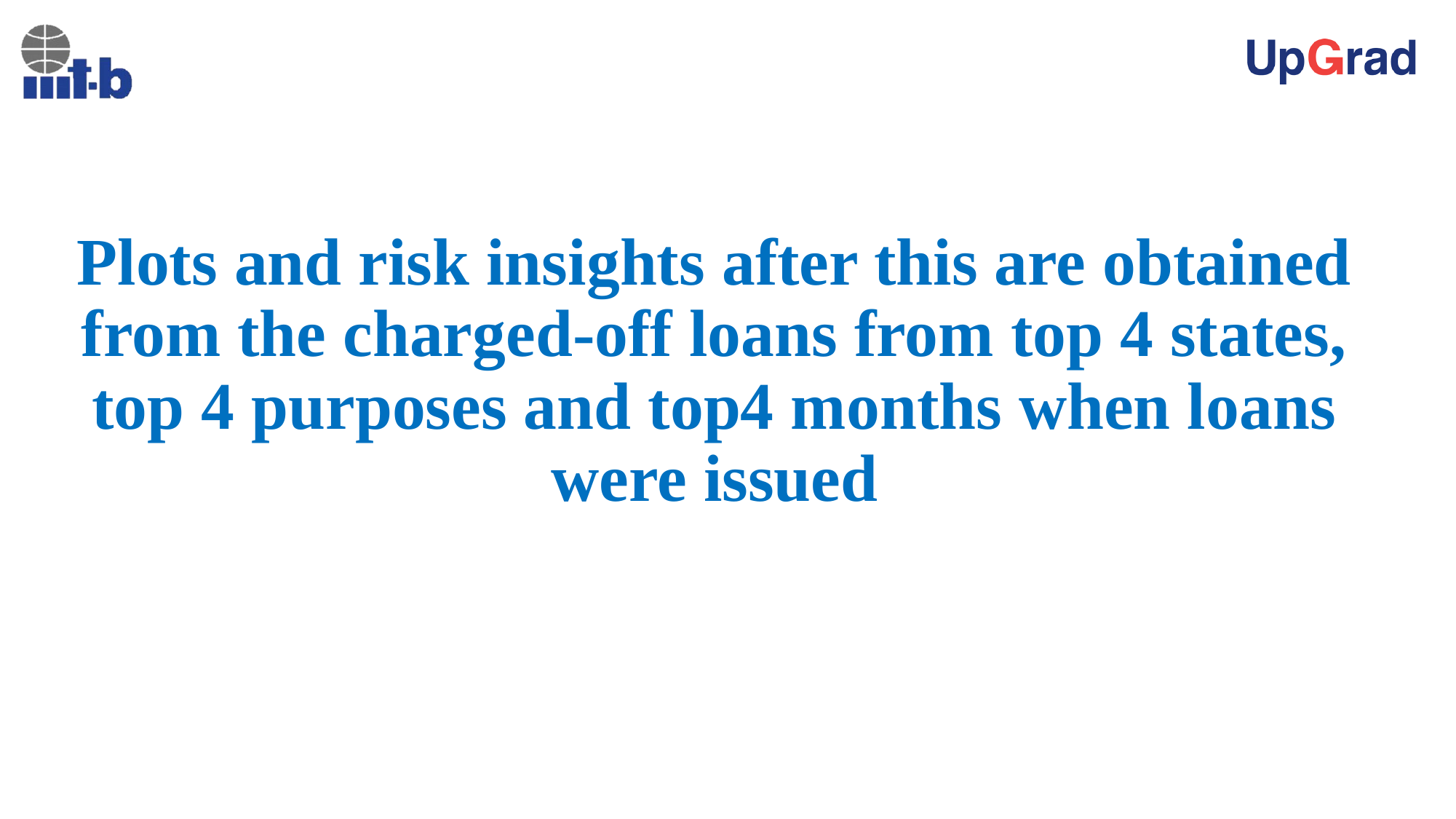

Plots and risk insights after this are obtained from the charged-off loans from top 4 states, top 4 purposes and top4 months when loans were issued